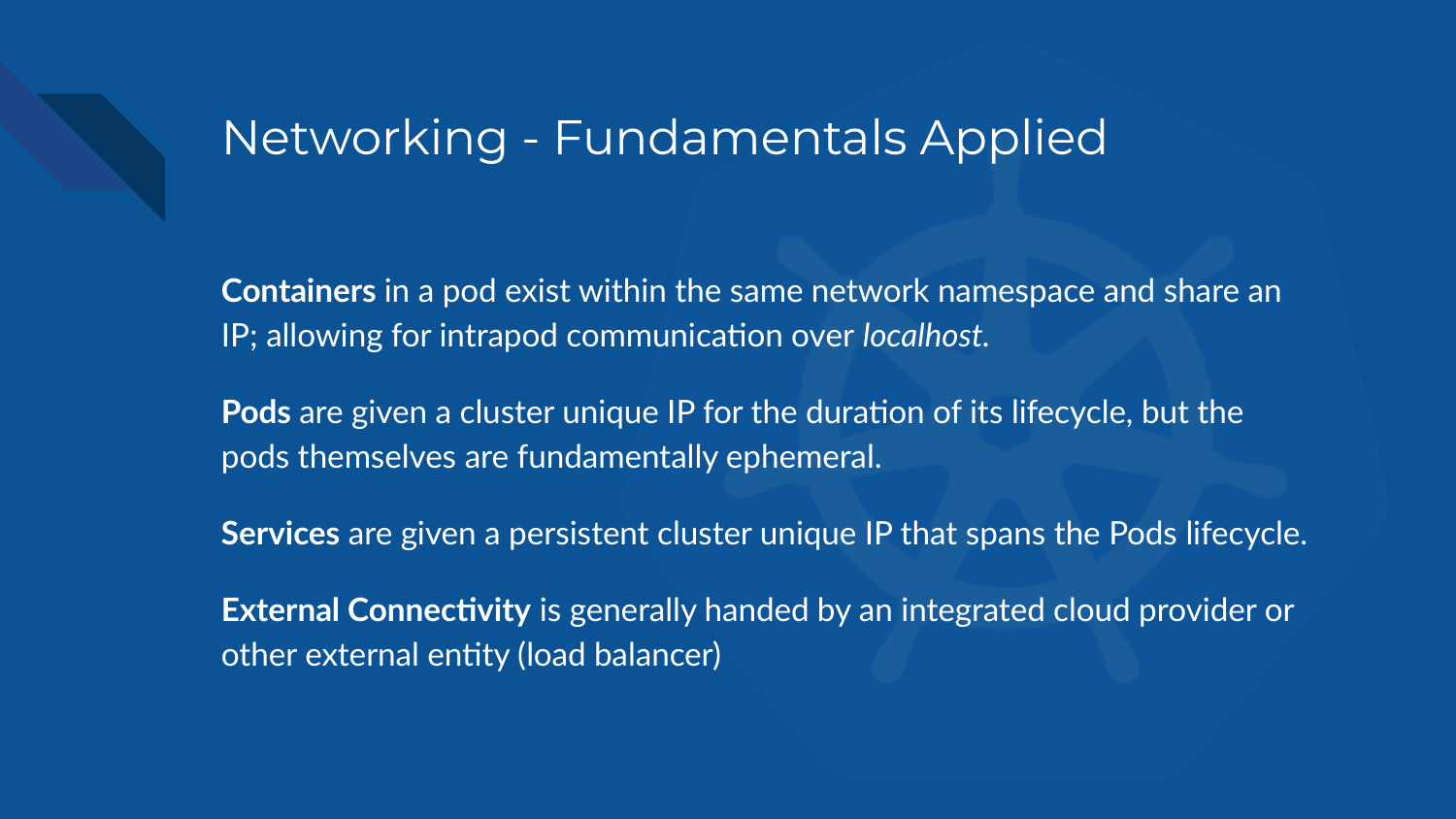

# Networking - Fundamentals Applied
Containers in a pod exist within the same network namespace and share an IP; allowing for intrapod communication over localhost.
Pods are given a cluster unique IP for the duration of its lifecycle, but the pods themselves are fundamentally ephemeral.
Services are given a persistent cluster unique IP that spans the Pods lifecycle.
External Connectivity is generally handed by an integrated cloud provider or other external entity (load balancer)